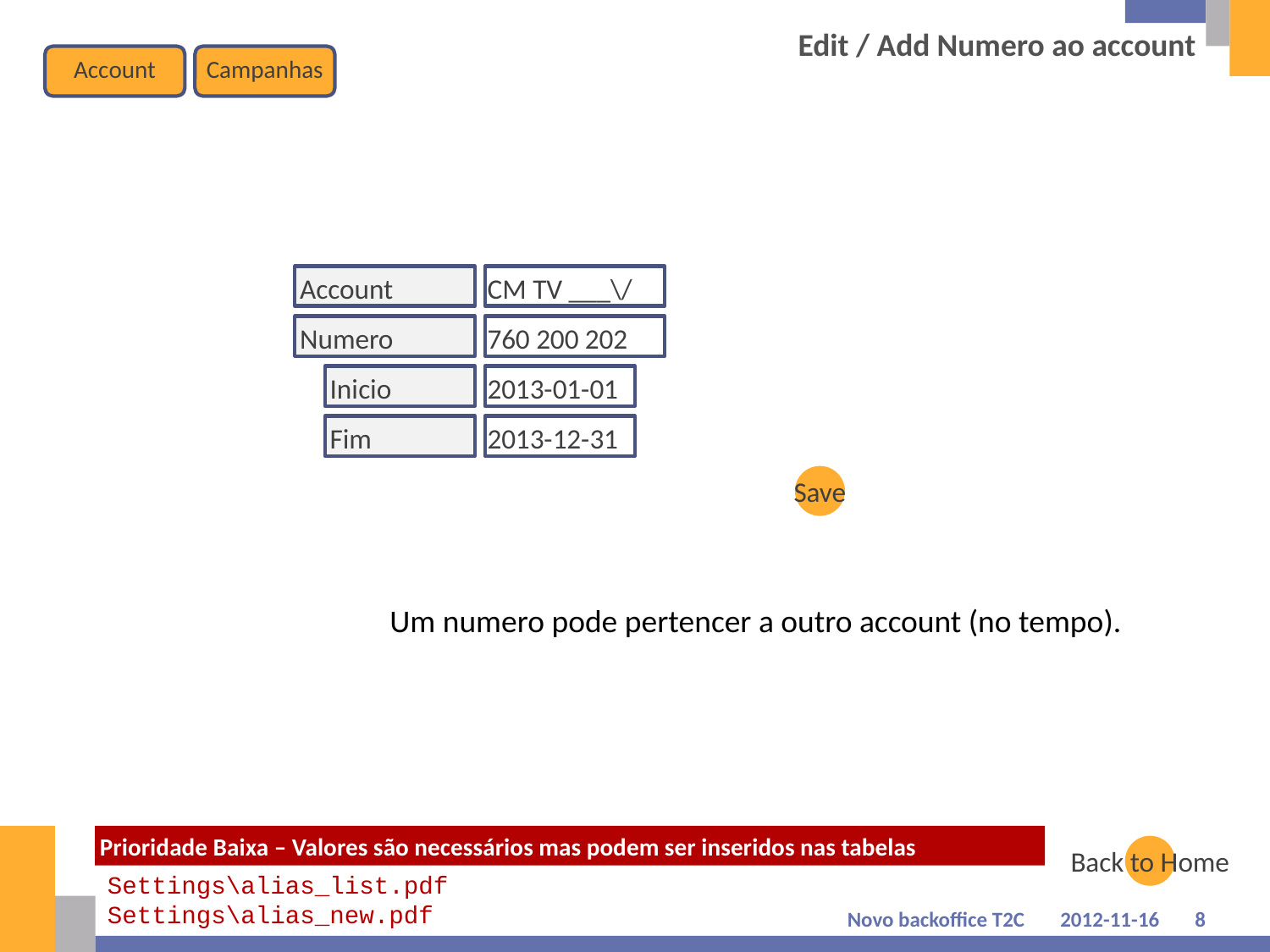

# Edit / Add Numero ao account
Account
Campanhas
Account
CM TV ___\/
Numero
760 200 202
Inicio
2013-01-01
Fim
2013-12-31
Save
Um numero pode pertencer a outro account (no tempo).
Prioridade Baixa – Valores são necessários mas podem ser inseridos nas tabelas
Back to Home
Settings\alias_list.pdf
Settings\alias_new.pdf
Novo backoffice T2C
2012-11-16
8